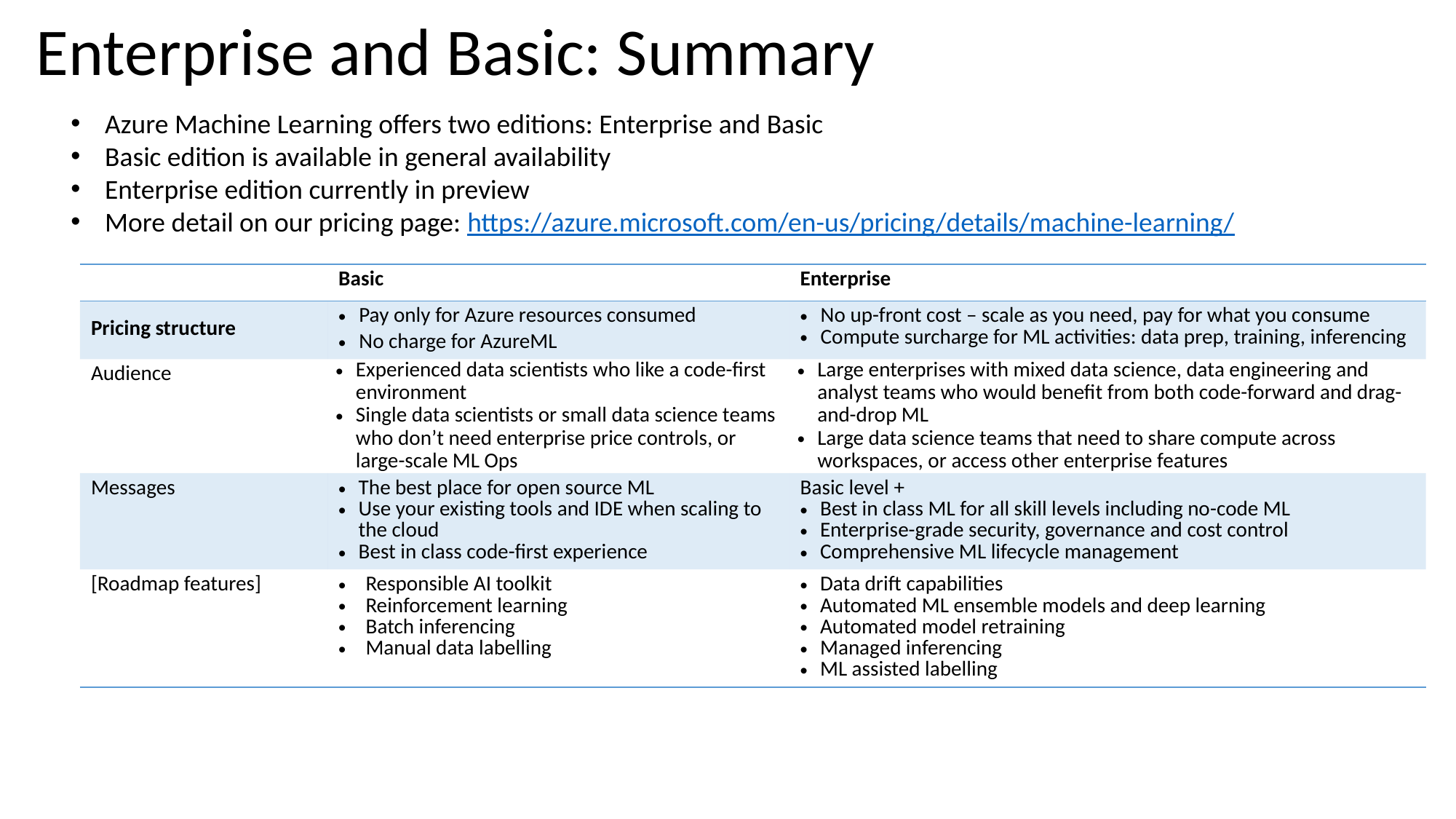

# Enterprise and Basic: Summary
Azure Machine Learning offers two editions: Enterprise and Basic
Basic edition is available in general availability
Enterprise edition currently in preview
More detail on our pricing page: https://azure.microsoft.com/en-us/pricing/details/machine-learning/
|  | Basic | Enterprise |
| --- | --- | --- |
| Pricing structure | Pay only for Azure resources consumed No charge for AzureML | No up-front cost – scale as you need, pay for what you consume Compute surcharge for ML activities: data prep, training, inferencing |
| Audience | Experienced data scientists who like a code-first environment Single data scientists or small data science teams who don’t need enterprise price controls, or large-scale ML Ops | Large enterprises with mixed data science, data engineering and analyst teams who would benefit from both code-forward and drag-and-drop ML Large data science teams that need to share compute across workspaces, or access other enterprise features |
| Messages | The best place for open source ML Use your existing tools and IDE when scaling to the cloud Best in class code-first experience | Basic level + Best in class ML for all skill levels including no-code ML Enterprise-grade security, governance and cost control Comprehensive ML lifecycle management |
| [Roadmap features] | Responsible AI toolkit Reinforcement learning Batch inferencing Manual data labelling | Data drift capabilities Automated ML ensemble models and deep learning Automated model retraining Managed inferencing ML assisted labelling |